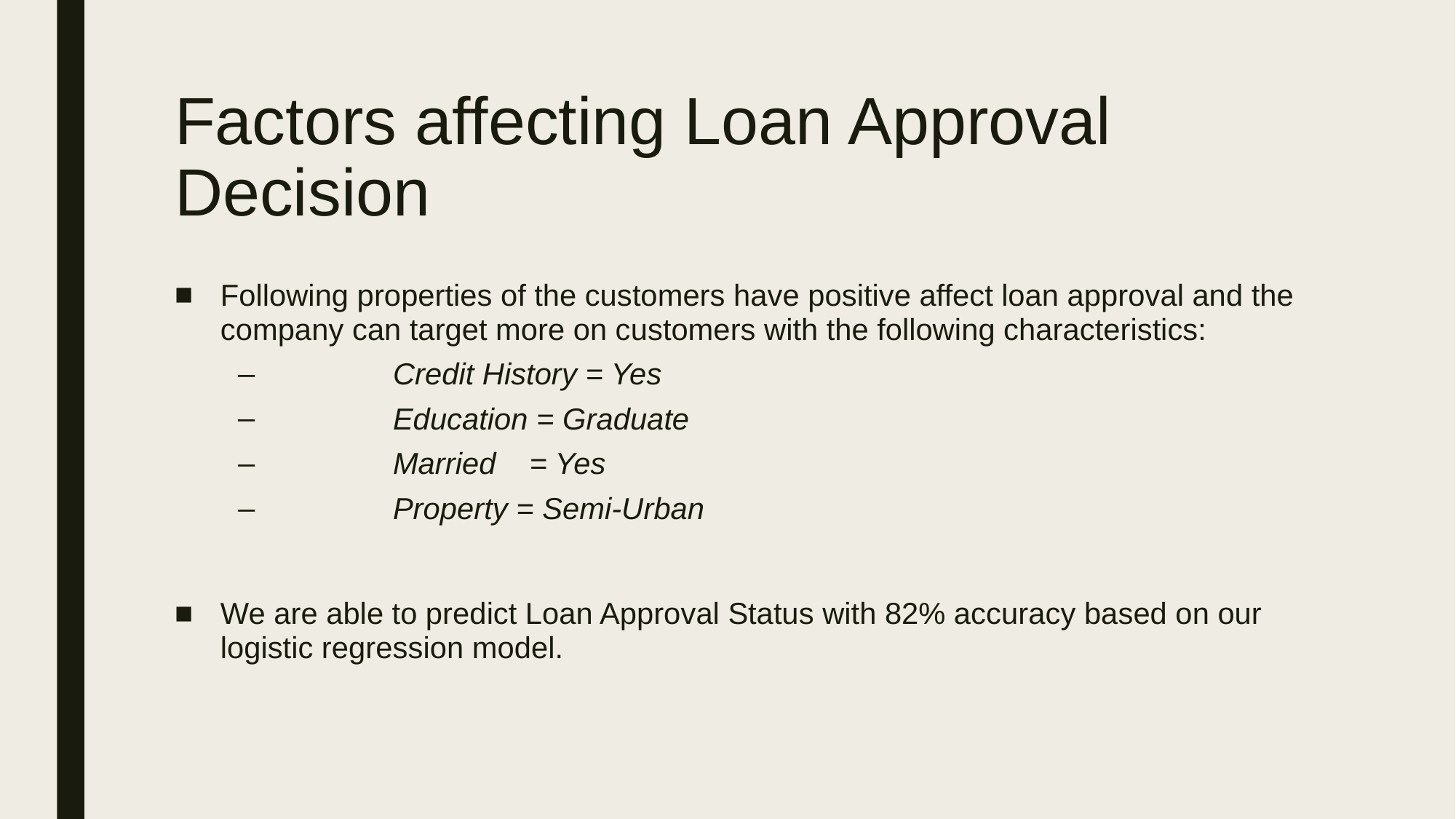

# Factors affecting Loan Approval Decision
Following properties of the customers have positive affect loan approval and the company can target more on customers with the following characteristics:
	Credit History = Yes
  	Education = Graduate
 	Married    = Yes
 	Property = Semi-Urban

We are able to predict Loan Approval Status with 82% accuracy based on our logistic regression model.